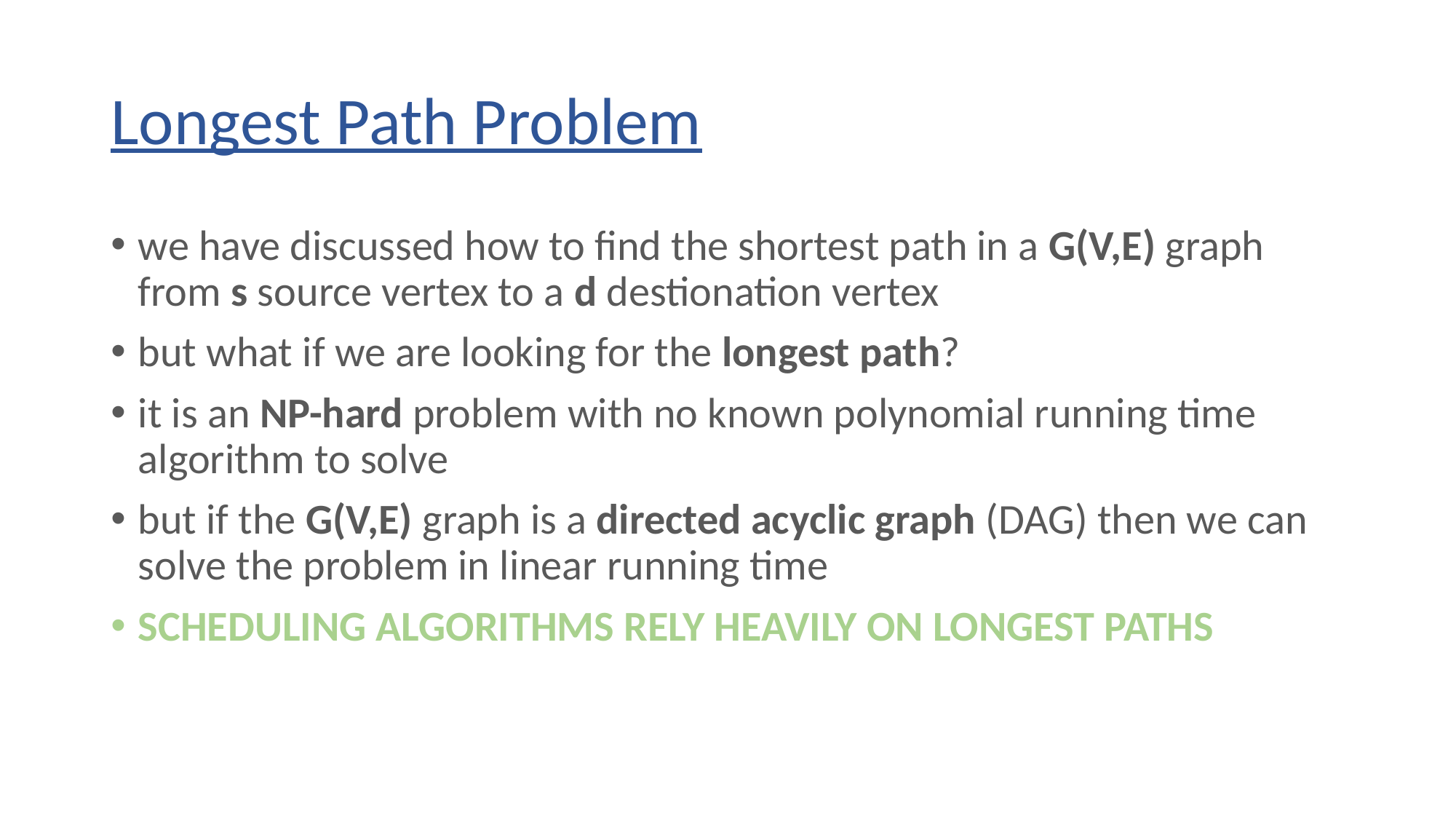

# Longest Path Problem
we have discussed how to find the shortest path in a G(V,E) graph from s source vertex to a d destionation vertex
but what if we are looking for the longest path?
it is an NP-hard problem with no known polynomial running time algorithm to solve
but if the G(V,E) graph is a directed acyclic graph (DAG) then we can solve the problem in linear running time
SCHEDULING ALGORITHMS RELY HEAVILY ON LONGEST PATHS